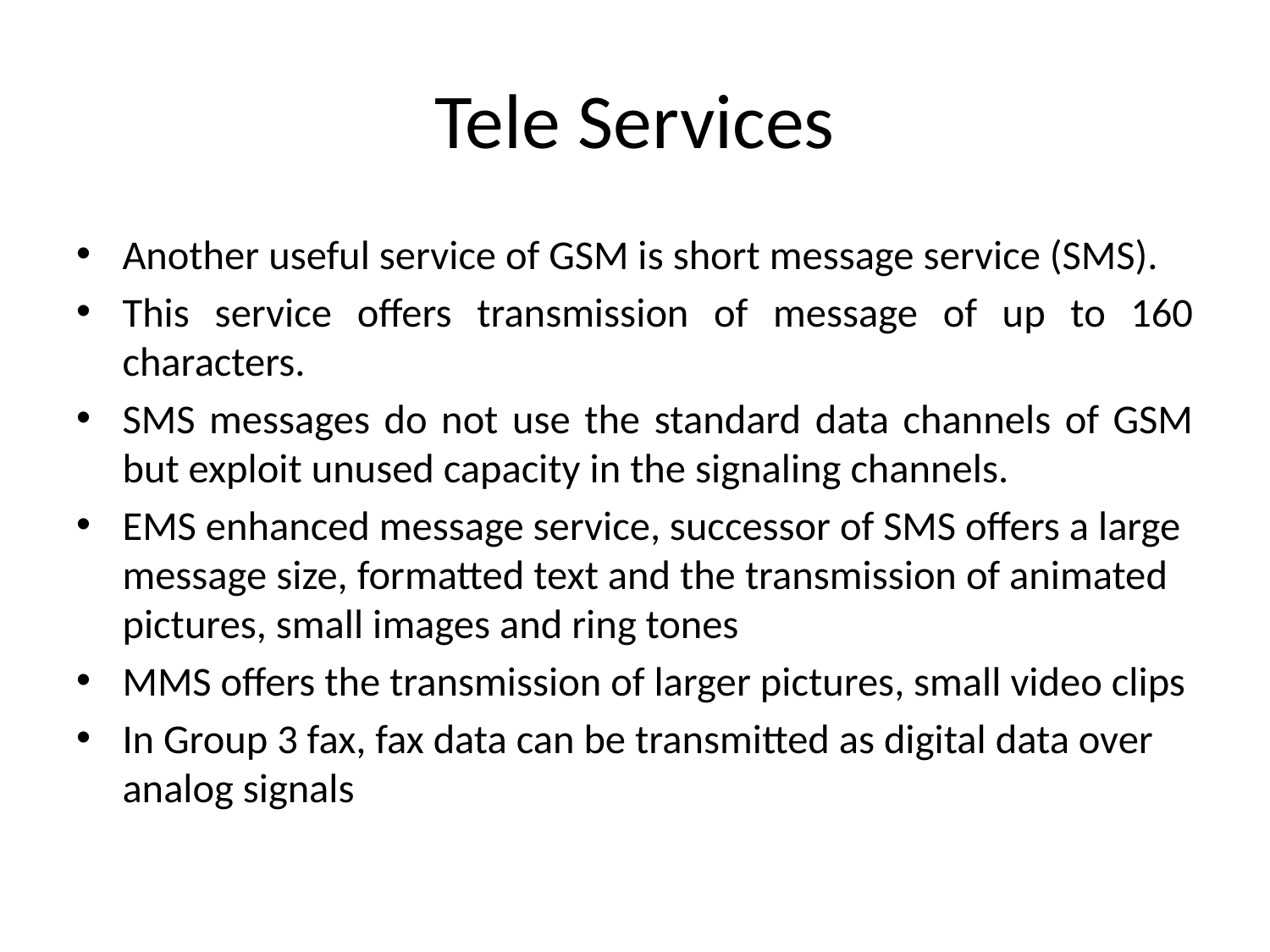

# Tele Services
Another useful service of GSM is short message service (SMS).
This service offers transmission of message of up to 160 characters.
SMS messages do not use the standard data channels of GSM but exploit unused capacity in the signaling channels.
EMS enhanced message service, successor of SMS offers a large message size, formatted text and the transmission of animated pictures, small images and ring tones
MMS offers the transmission of larger pictures, small video clips
In Group 3 fax, fax data can be transmitted as digital data over analog signals